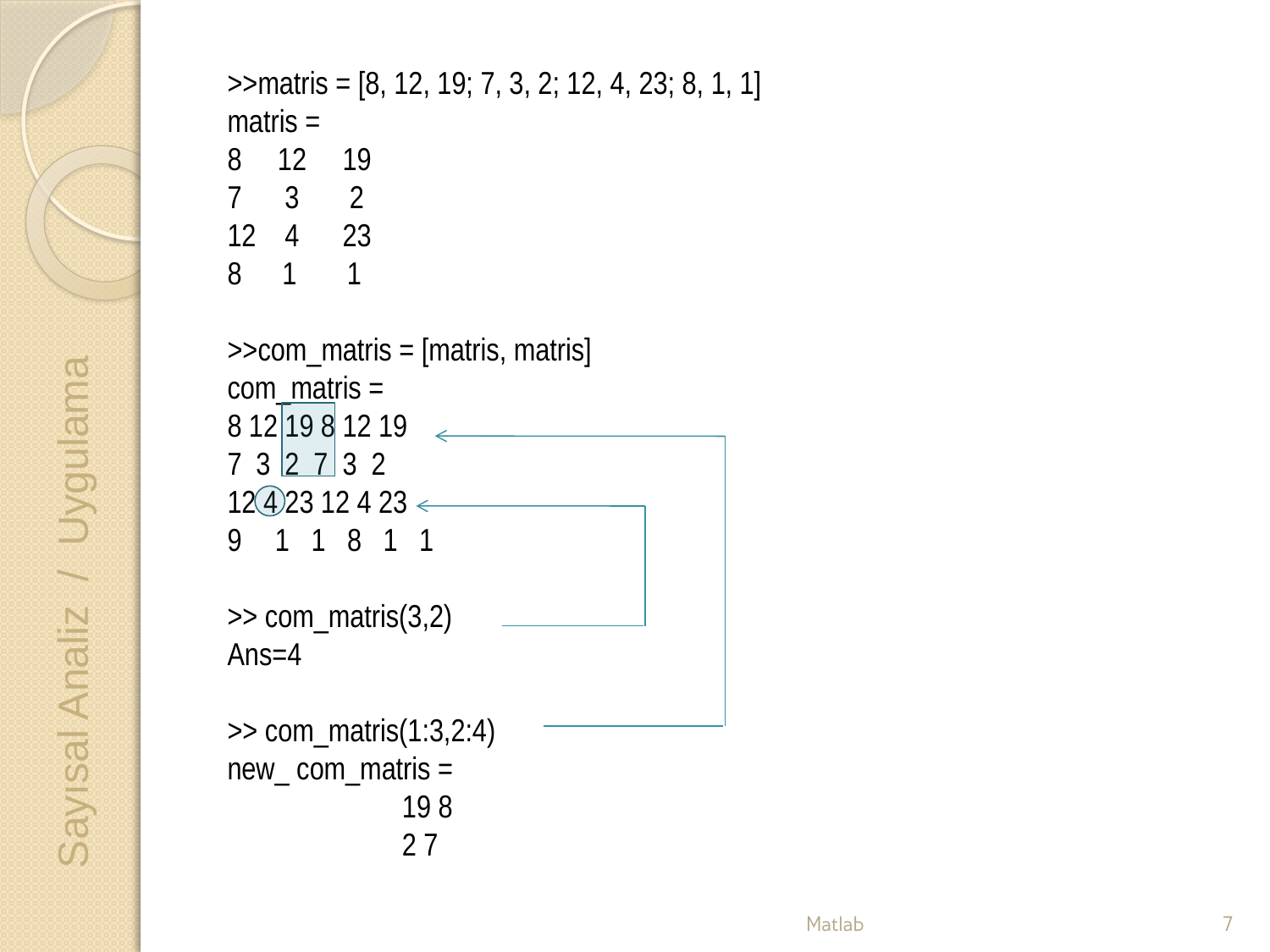

>>matris = [8, 12, 19; 7, 3, 2; 12, 4, 23; 8, 1, 1]
matris =
8     12     19
7      3       2
12    4      23
 1       1

>>com_matris = [matris, matris]
com_matris =
8 12 19 8 12 19
7  3  2  7  3  2
12 4 23 12 4 23
1   1   8   1   1

>> com_matris(3,2)
Ans=4

>> com_matris(1:3,2:4)
new_ com_matris =
		19 8
		2 7

Sayısal Analiz  /  Uygulama
Matlab
7